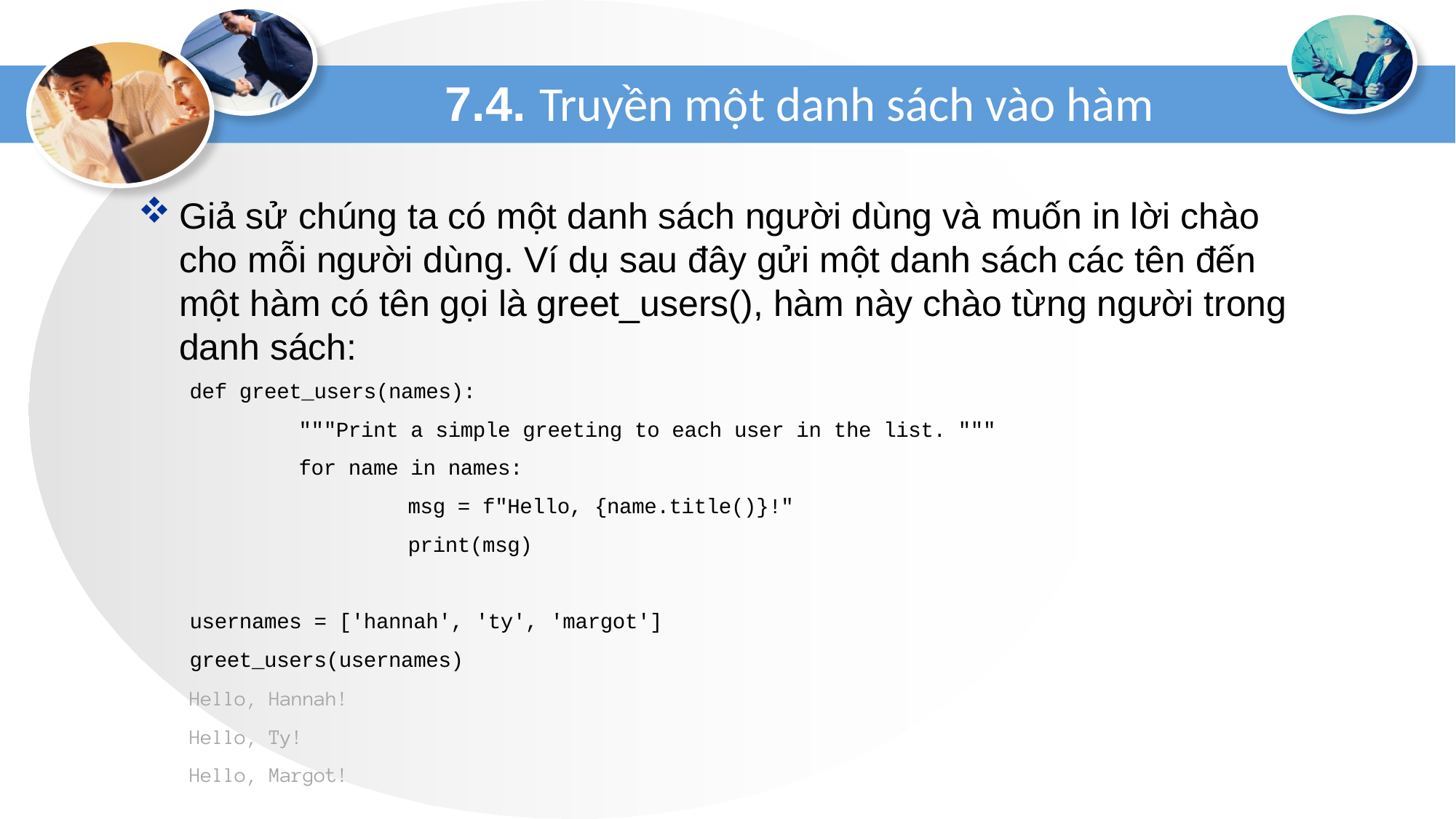

# 7.4. Truyền một danh sách vào hàm
Giả sử chúng ta có một danh sách người dùng và muốn in lời chào cho mỗi người dùng. Ví dụ sau đây gửi một danh sách các tên đến một hàm có tên gọi là greet_users(), hàm này chào từng người trong danh sách:
def greet_users(names):
	"""Print a simple greeting to each user in the list. """
	for name in names:
		msg = f"Hello, {name.title()}!"
		print(msg)

usernames = ['hannah', 'ty', 'margot']
greet_users(usernames)
Hello, Hannah!
Hello, Ty!
Hello, Margot!